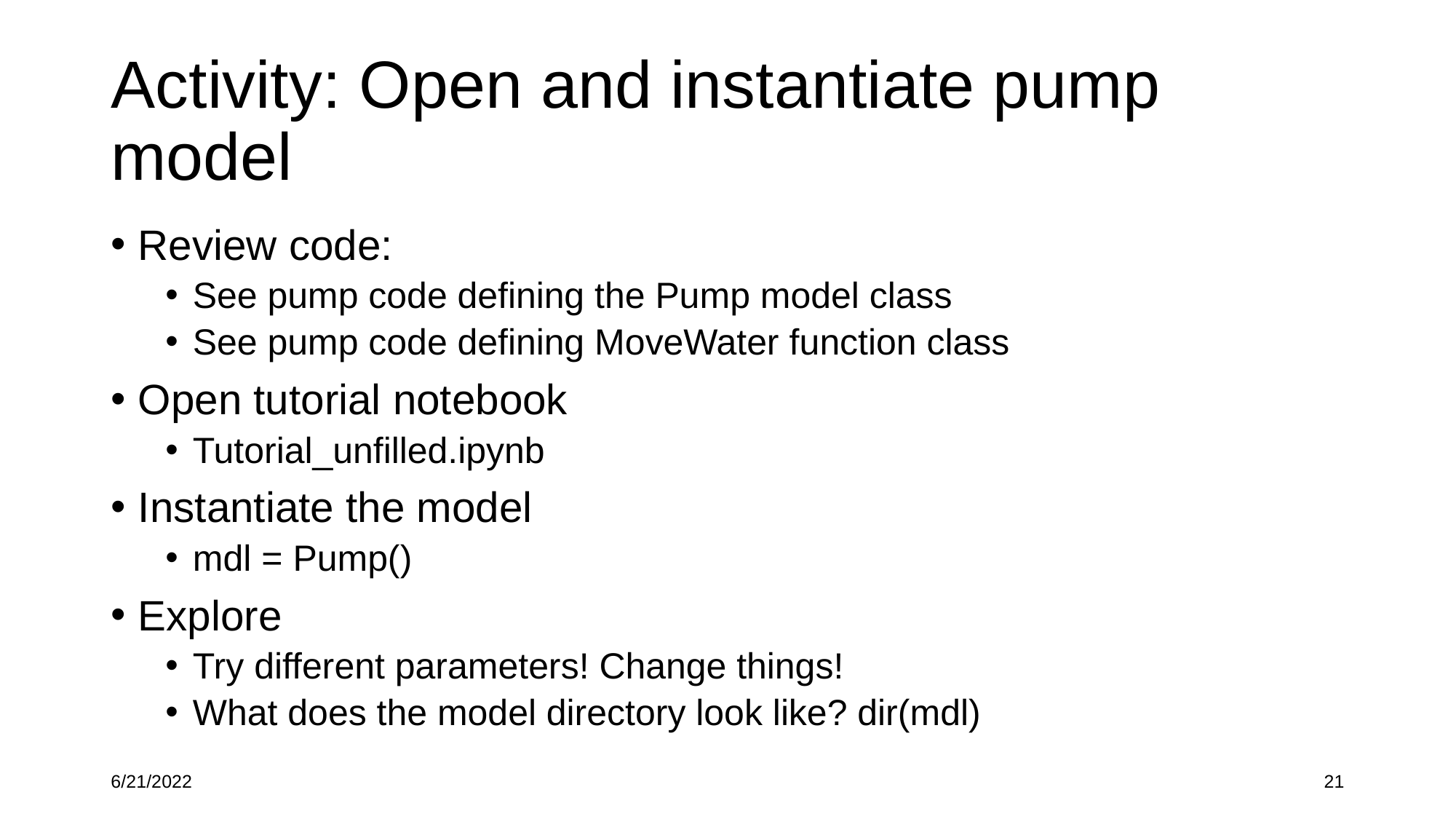

# Activity: Open and instantiate pump model
Review code:
See pump code defining the Pump model class
See pump code defining MoveWater function class
Open tutorial notebook
Tutorial_unfilled.ipynb
Instantiate the model
mdl = Pump()
Explore
Try different parameters! Change things!
What does the model directory look like? dir(mdl)
6/21/2022
21